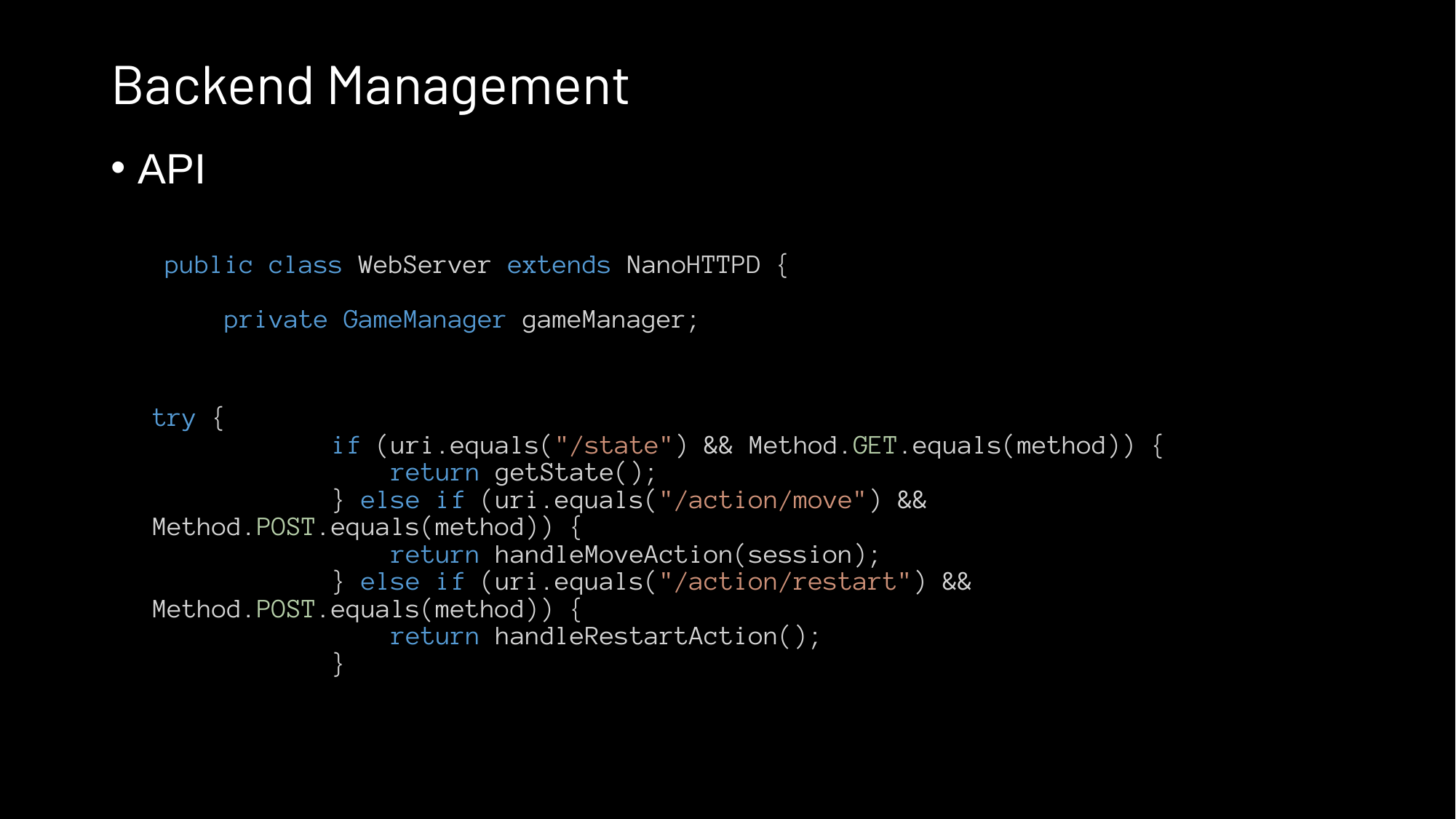

# Backend Management
API
public class WebServer extends NanoHTTPD {
    private GameManager gameManager;
try {
            if (uri.equals("/state") && Method.GET.equals(method)) {
                return getState();
            } else if (uri.equals("/action/move") && Method.POST.equals(method)) {
                return handleMoveAction(session);
            } else if (uri.equals("/action/restart") && Method.POST.equals(method)) {
                return handleRestartAction();
            }